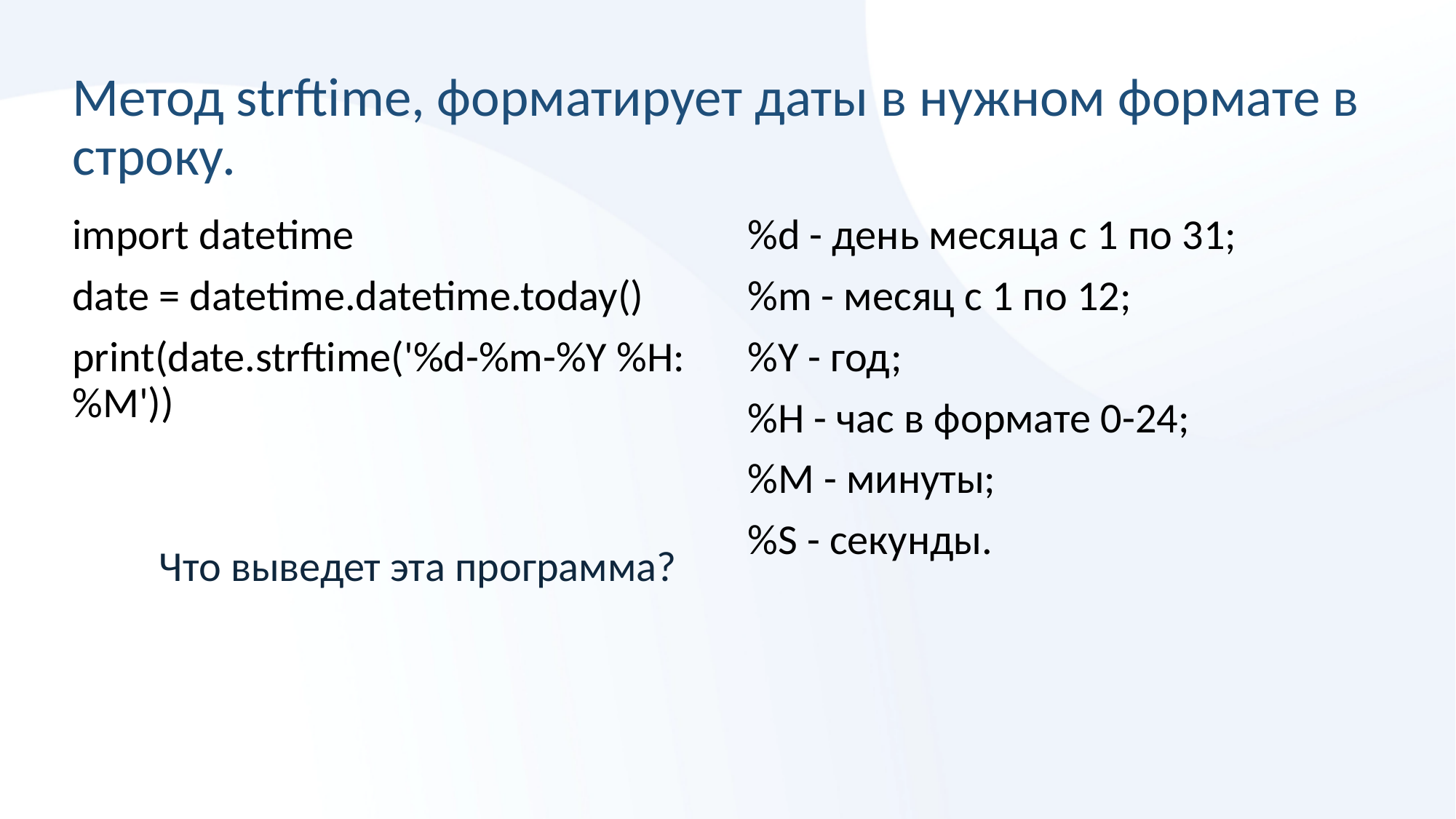

# Метод strftime, форматирует даты в нужном формате в строку.
import datetime
date = datetime.datetime.today()
print(date.strftime('%d-%m-%Y %H:%M'))
%d - день месяца с 1 по 31;
%m - месяц с 1 по 12;
%Y - год;
%H - час в формате 0-24;
%M - минуты;
%S - секунды.
Что выведет эта программа?